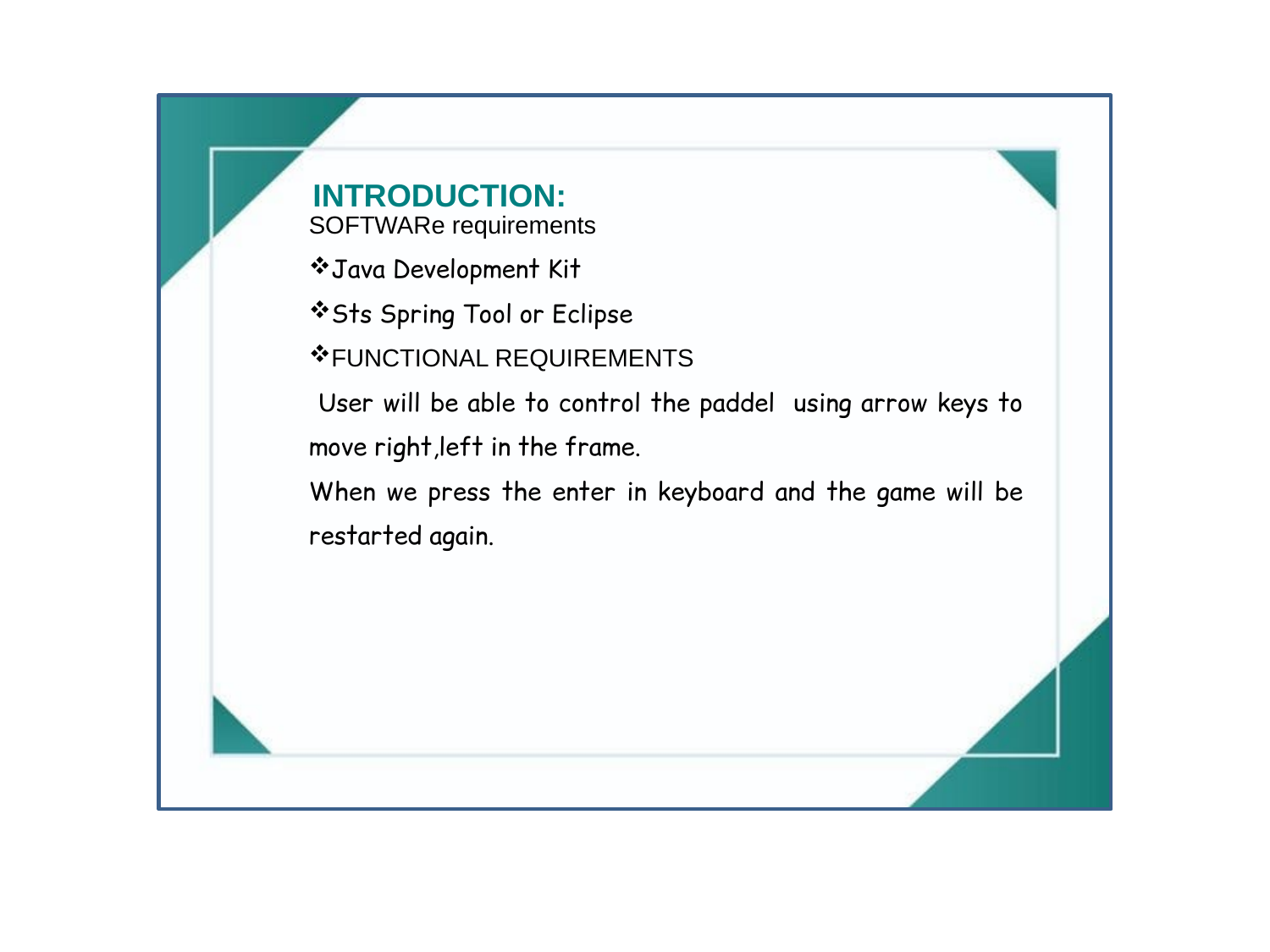

SOFTWARe requirements
Java Development Kit
Sts Spring Tool or Eclipse
FUNCTIONAL REQUIREMENTS
 User will be able to control the paddel  using arrow keys to move right,left in the frame.
When we press the enter in keyboard and the game will be restarted again.

    INTRODUCTION: